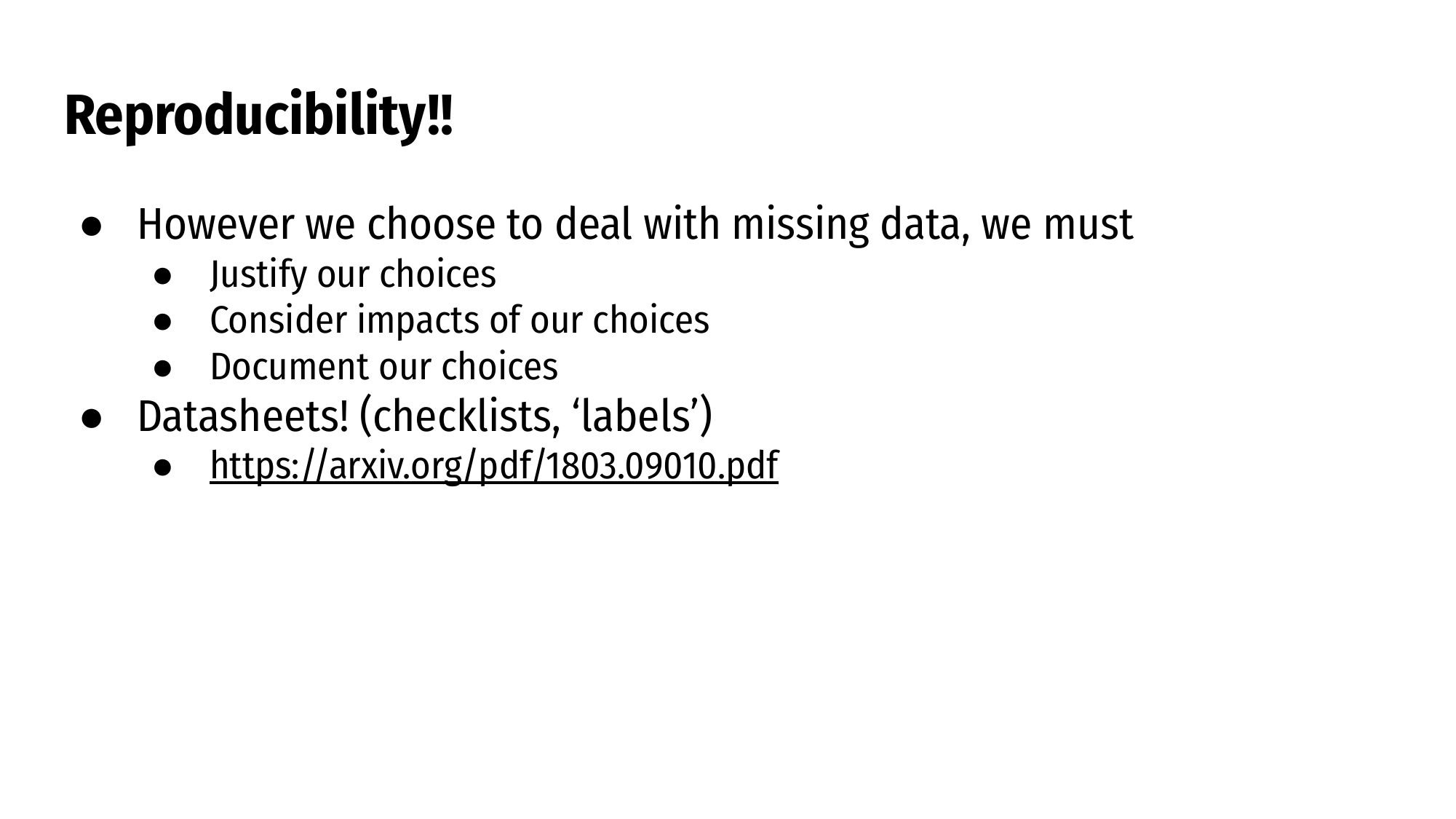

# Reproducibility!!
However we choose to deal with missing data, we must
Justify our choices
Consider impacts of our choices
Document our choices
Datasheets! (checklists, ‘labels’)
https://arxiv.org/pdf/1803.09010.pdf